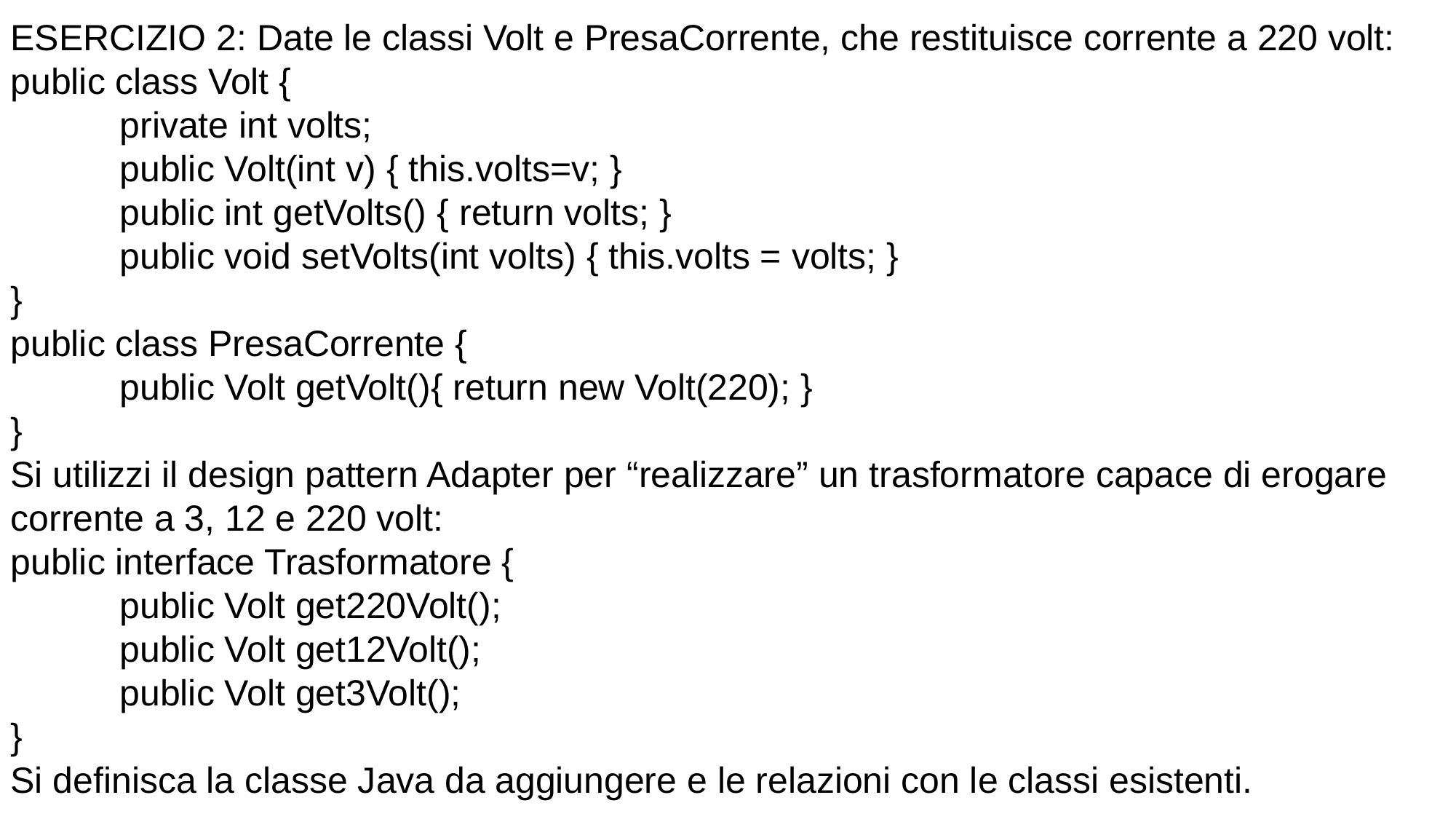

ESERCIZIO 2: Date le classi Volt e PresaCorrente, che restituisce corrente a 220 volt:
public class Volt {
	private int volts;
	public Volt(int v) { this.volts=v; }
	public int getVolts() { return volts; }
	public void setVolts(int volts) { this.volts = volts; }
}
public class PresaCorrente {
	public Volt getVolt(){ return new Volt(220); }
}
Si utilizzi il design pattern Adapter per “realizzare” un trasformatore capace di erogare corrente a 3, 12 e 220 volt:
public interface Trasformatore {
	public Volt get220Volt();
	public Volt get12Volt();
	public Volt get3Volt();
}
Si definisca la classe Java da aggiungere e le relazioni con le classi esistenti.